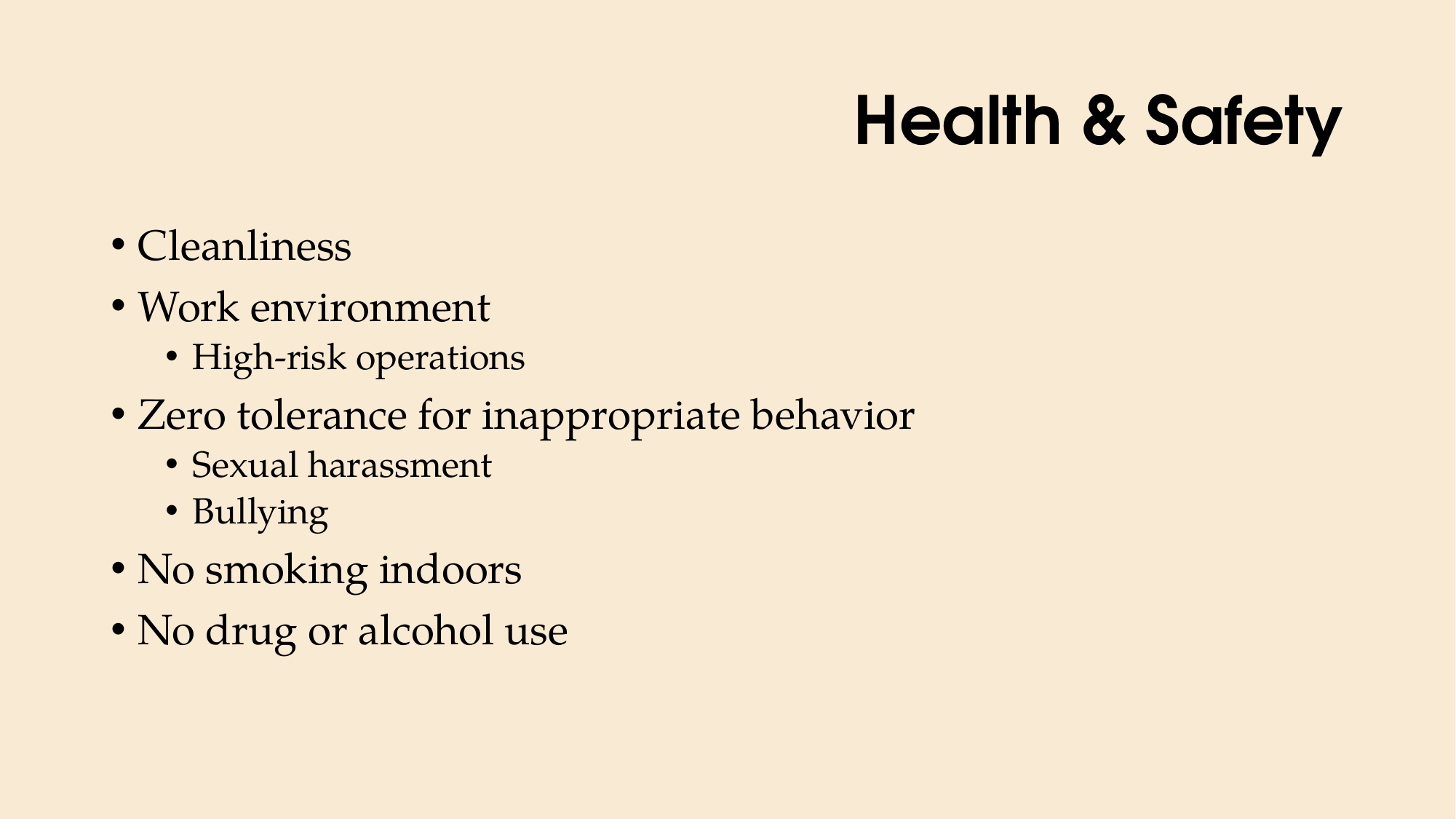

# Health & Safety
Cleanliness
Work environment
High-risk operations
Zero tolerance for inappropriate behavior
Sexual harassment
Bullying
No smoking indoors
No drug or alcohol use